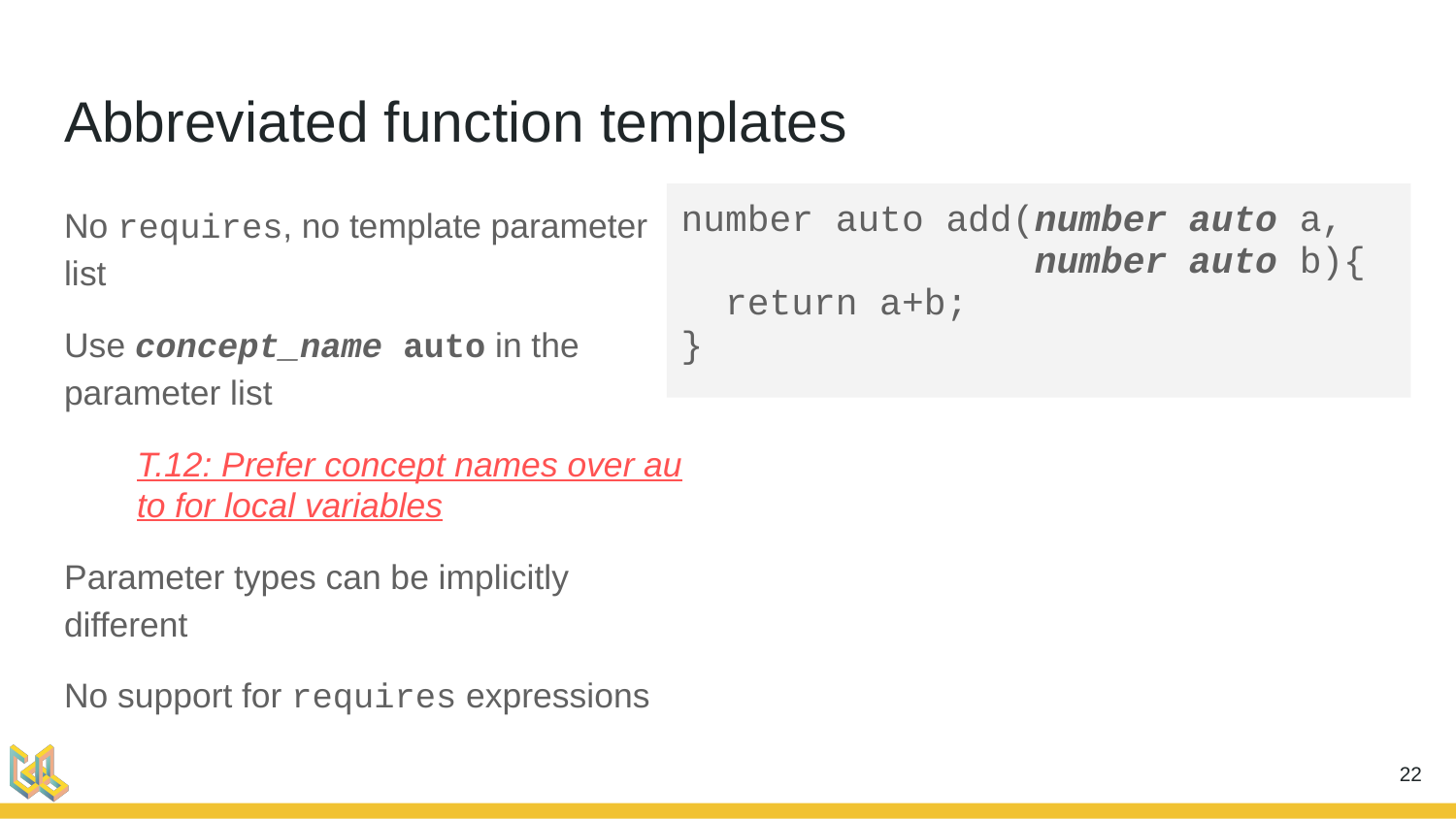

# Abbreviated function templates
No requires, no template parameter list
Use concept_name auto in the parameter list
T.12: Prefer concept names over auto for local variables
Parameter types can be implicitly different
No support for requires expressions
number auto add(number auto a,
                number auto b){
  return a+b;
}
22